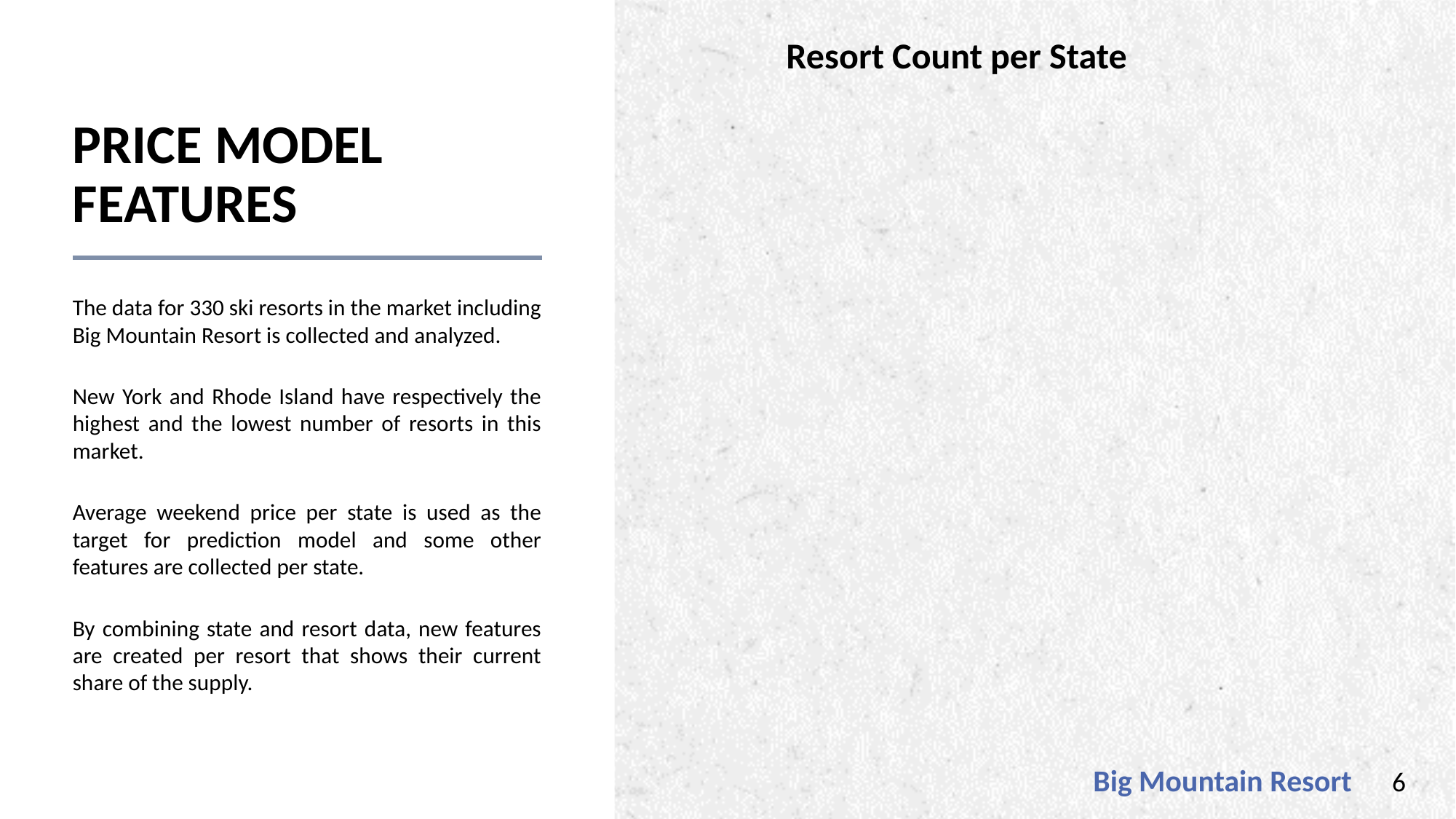

Resort Count per State
# Price model features

### Chart: CHART TITLE

| Category |
|---|
The data for 330 ski resorts in the market including Big Mountain Resort is collected and analyzed.
New York and Rhode Island have respectively the highest and the lowest number of resorts in this market.
Average weekend price per state is used as the target for prediction model and some other features are collected per state.
By combining state and resort data, new features are created per resort that shows their current share of the supply.

6